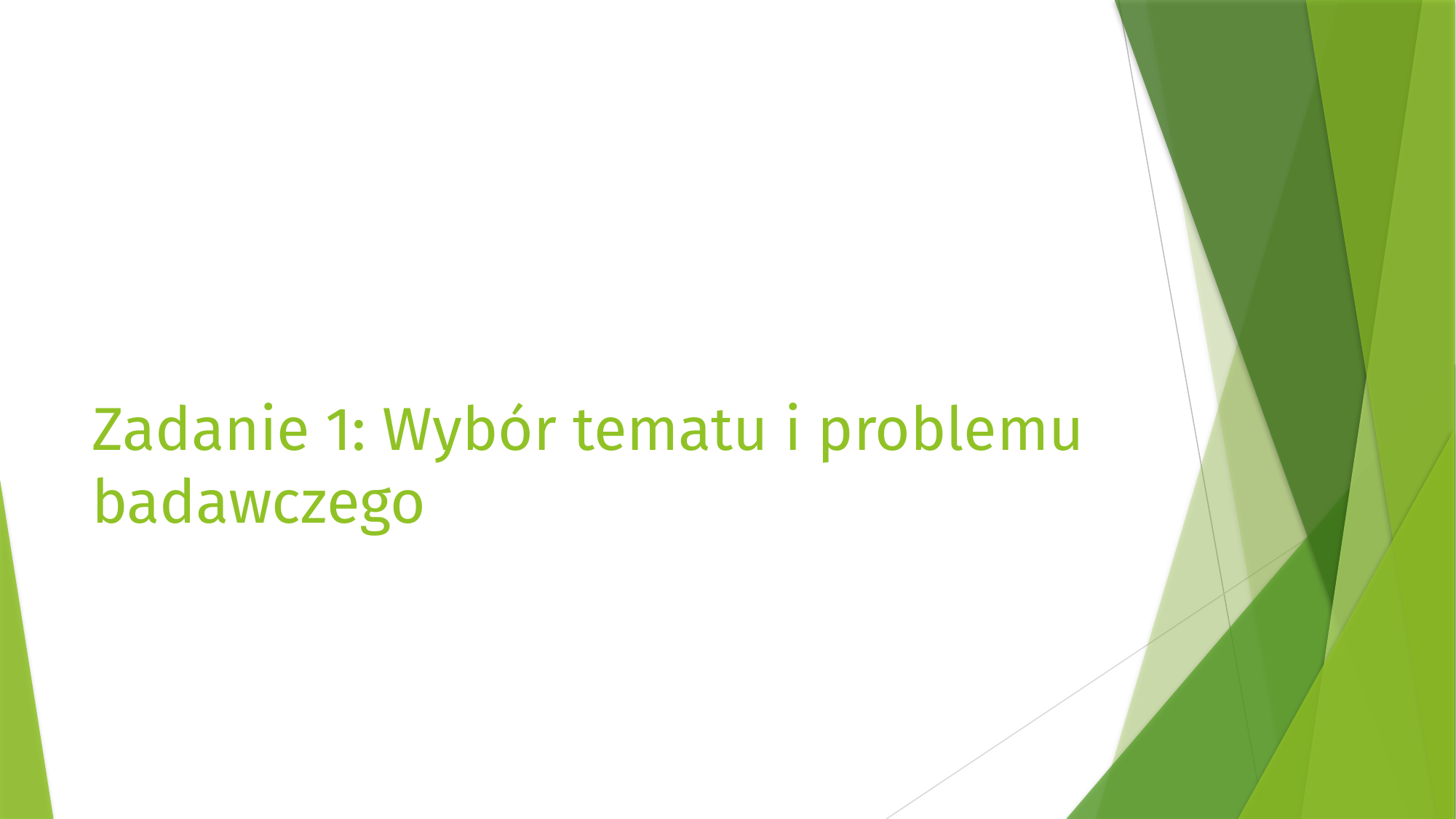

# Zadanie 1: Wybór tematu i problemu badawczego